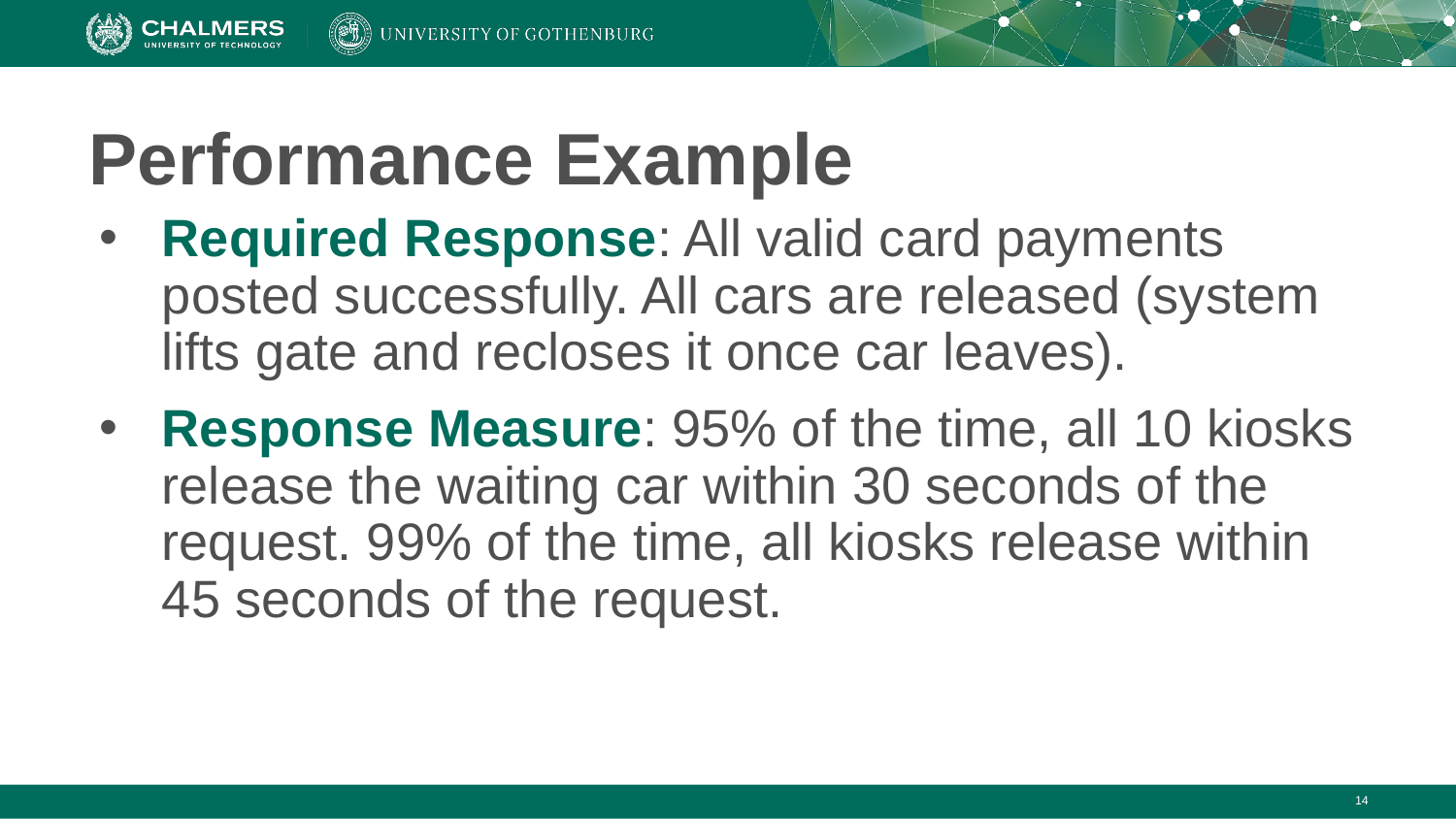

# Performance Example
Required Response: All valid card payments posted successfully. All cars are released (system lifts gate and recloses it once car leaves).
Response Measure: 95% of the time, all 10 kiosks release the waiting car within 30 seconds of the request. 99% of the time, all kiosks release within 45 seconds of the request.
14